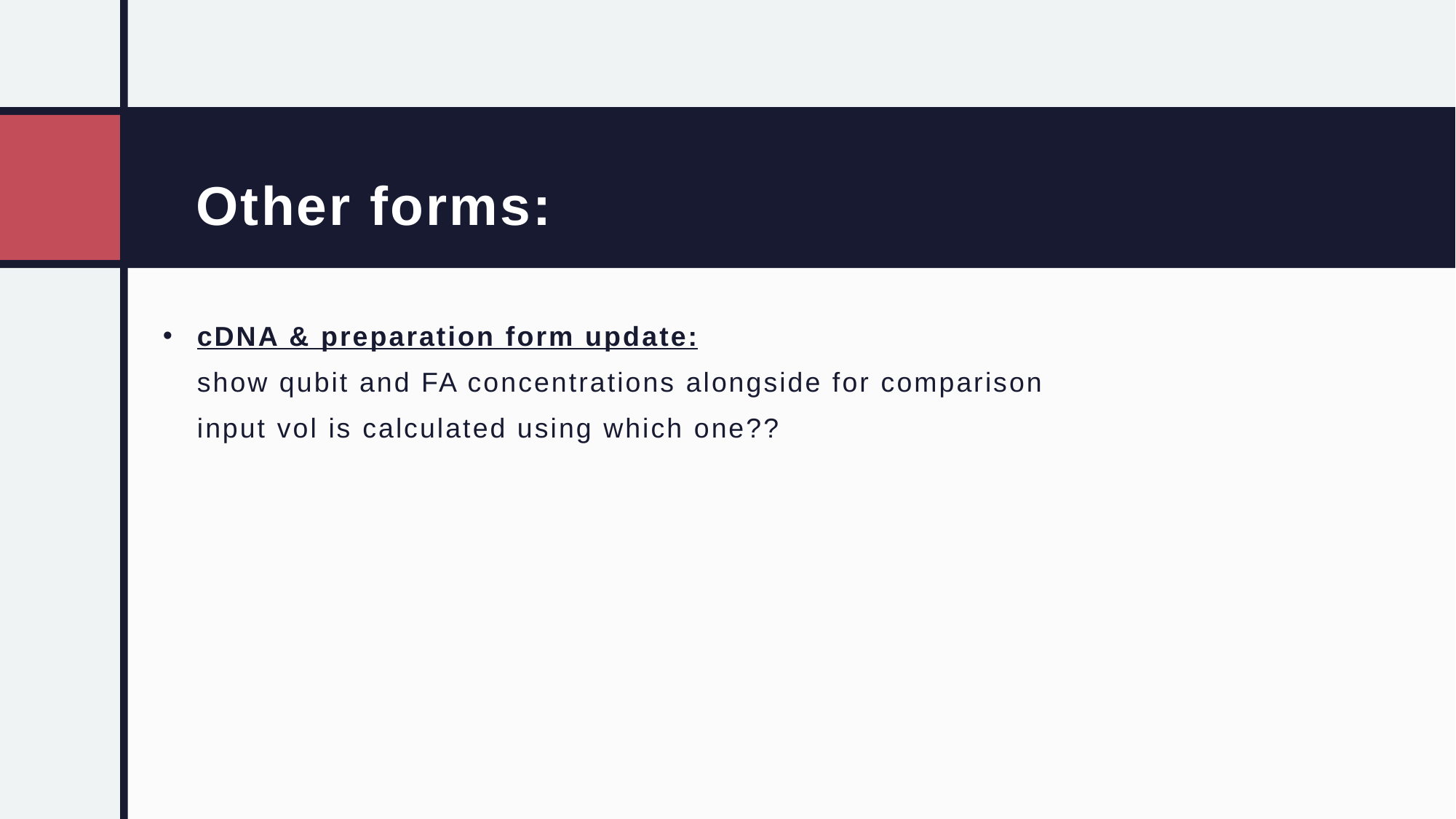

# Other forms:

cDNA & preparation form update:
show qubit and FA concentrations alongside for comparison
input vol is calculated using which one??